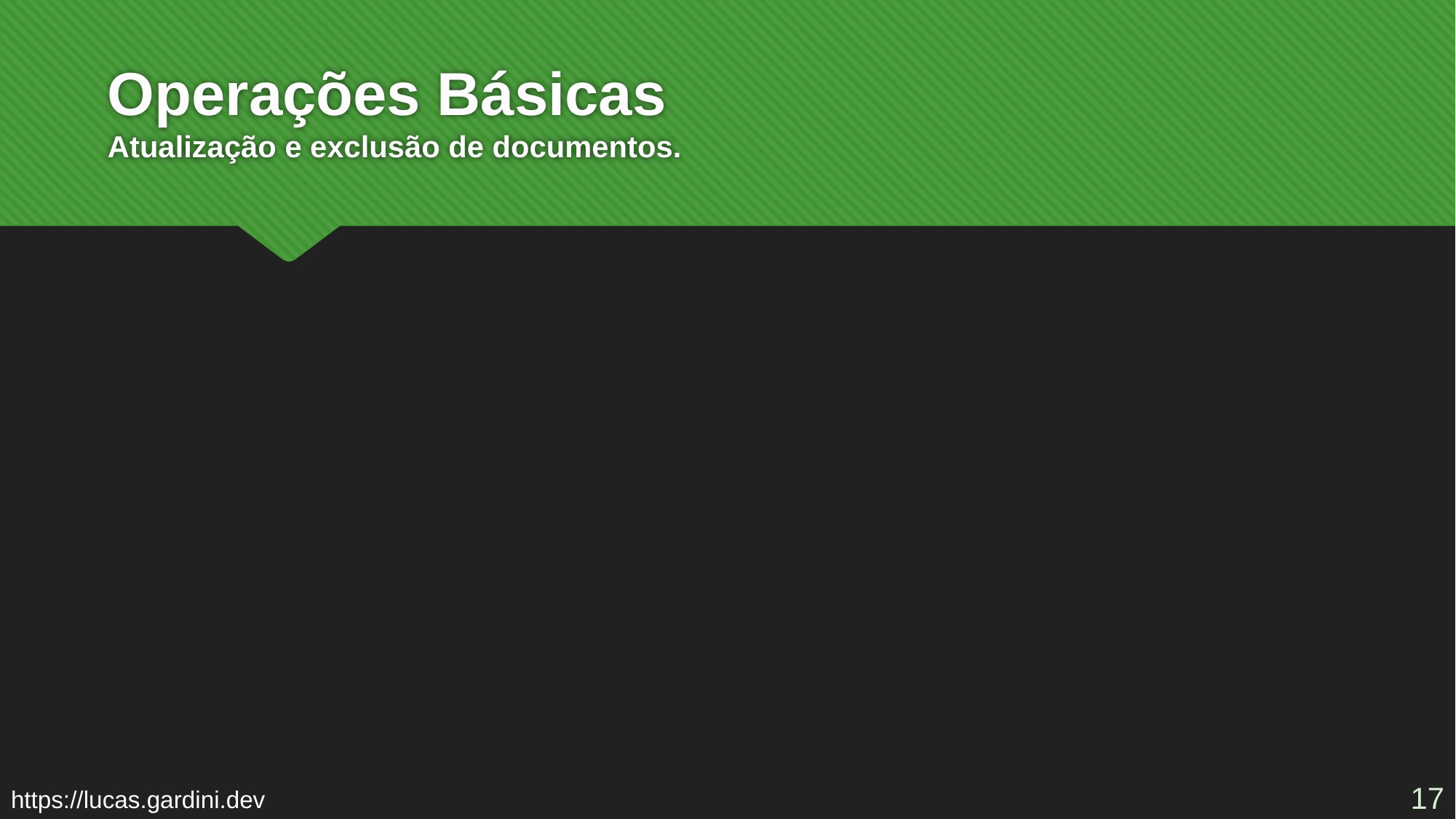

# Operações Básicas Atualização e exclusão de documentos.

17
https://lucas.gardini.dev